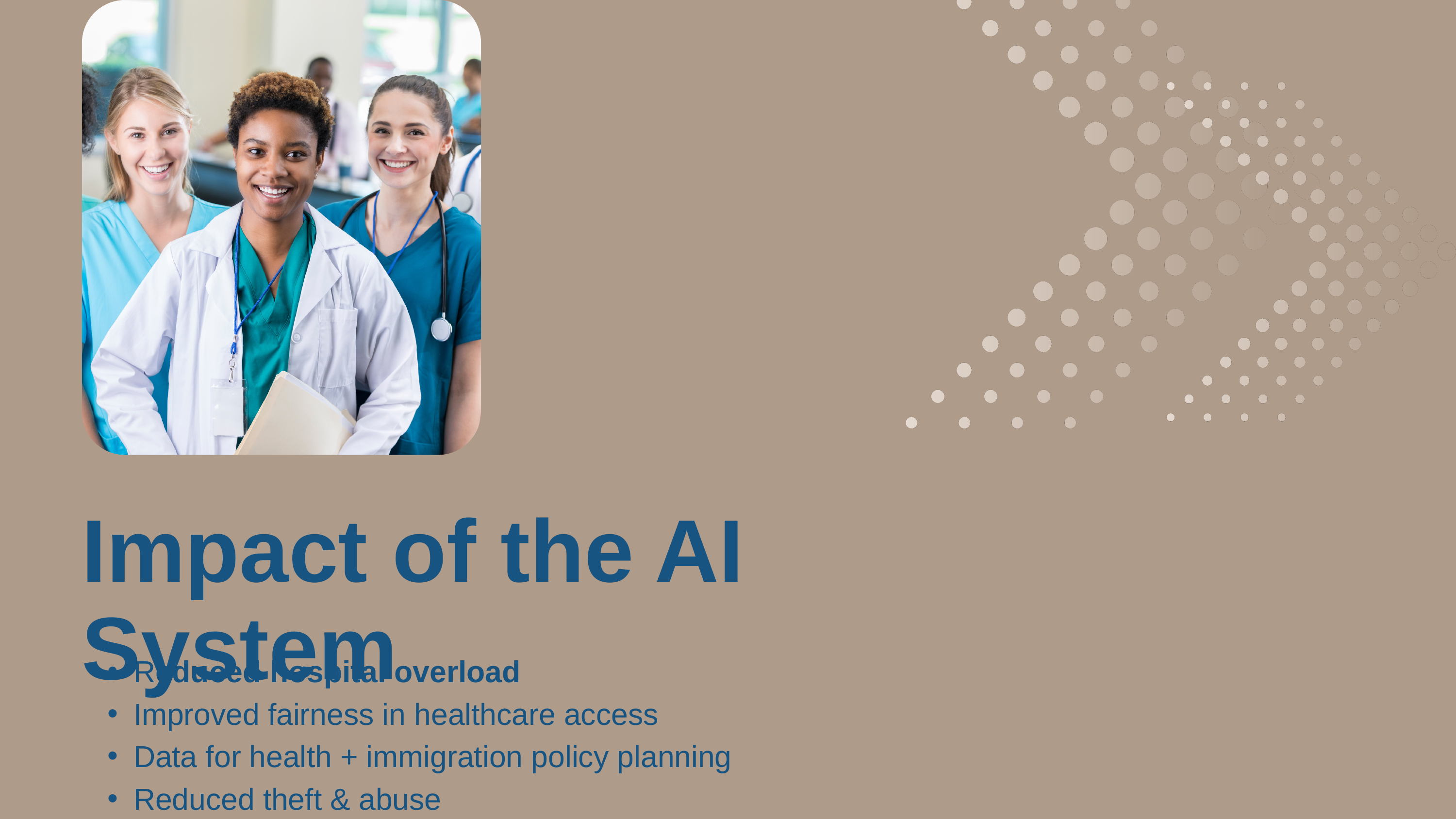

Impact of the AI System
Reduced hospital overload
Improved fairness in healthcare access
Data for health + immigration policy planning
Reduced theft & abuse